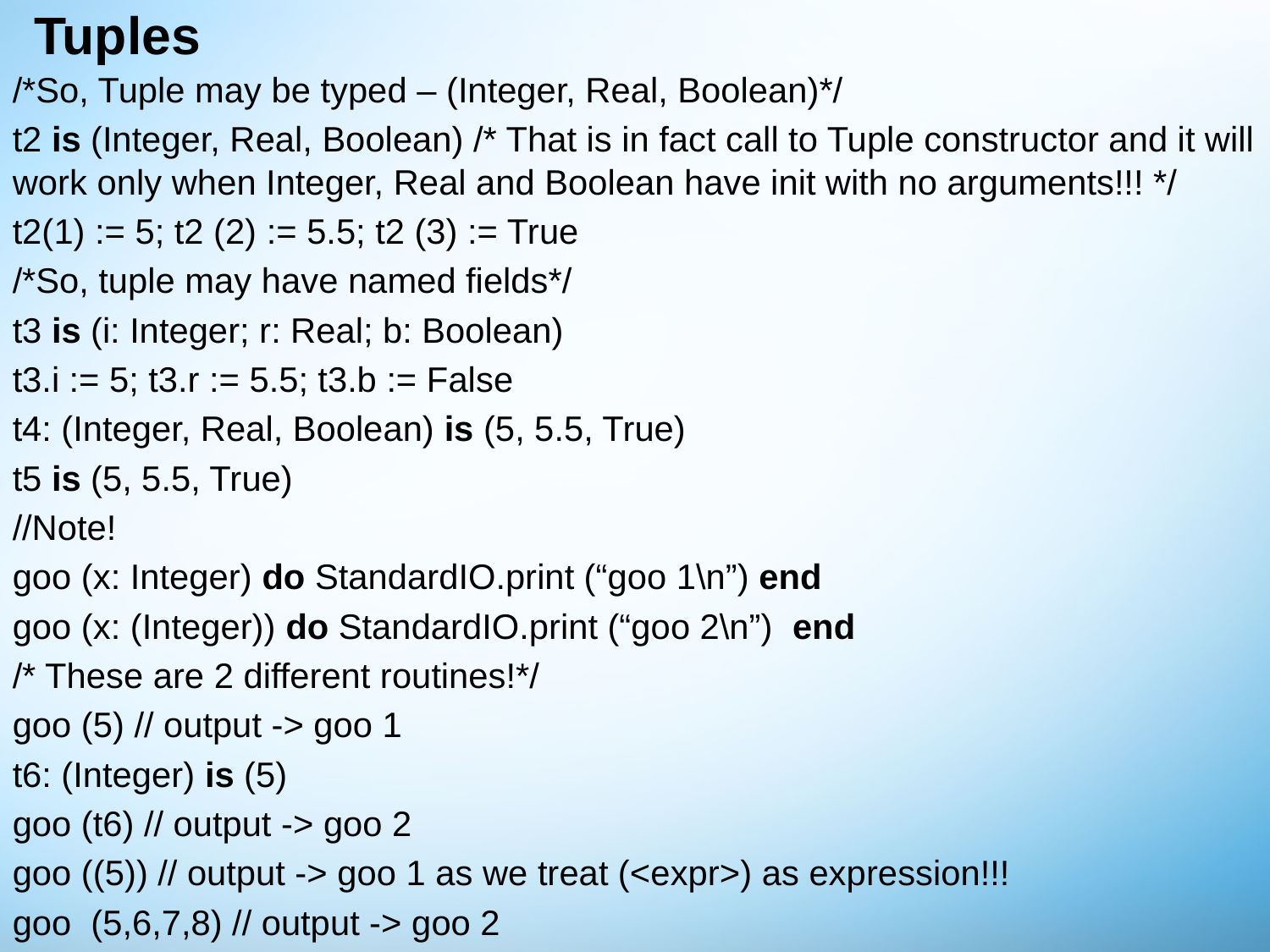

# Tuples
/*So, Tuple may be typed – (Integer, Real, Boolean)*/
t2 is (Integer, Real, Boolean) /* That is in fact call to Tuple constructor and it will work only when Integer, Real and Boolean have init with no arguments!!! */
t2(1) := 5; t2 (2) := 5.5; t2 (3) := True
/*So, tuple may have named fields*/
t3 is (i: Integer; r: Real; b: Boolean)
t3.i := 5; t3.r := 5.5; t3.b := False
t4: (Integer, Real, Boolean) is (5, 5.5, True)
t5 is (5, 5.5, True)
//Note!
goo (x: Integer) do StandardIO.print (“goo 1\n”) end
goo (x: (Integer)) do StandardIO.print (“goo 2\n”)  end
/* These are 2 different routines!*/
goo (5) // output -> goo 1
t6: (Integer) is (5)
goo (t6) // output -> goo 2
goo ((5)) // output -> goo 1 as we treat (<expr>) as expression!!!
goo  (5,6,7,8) // output -> goo 2